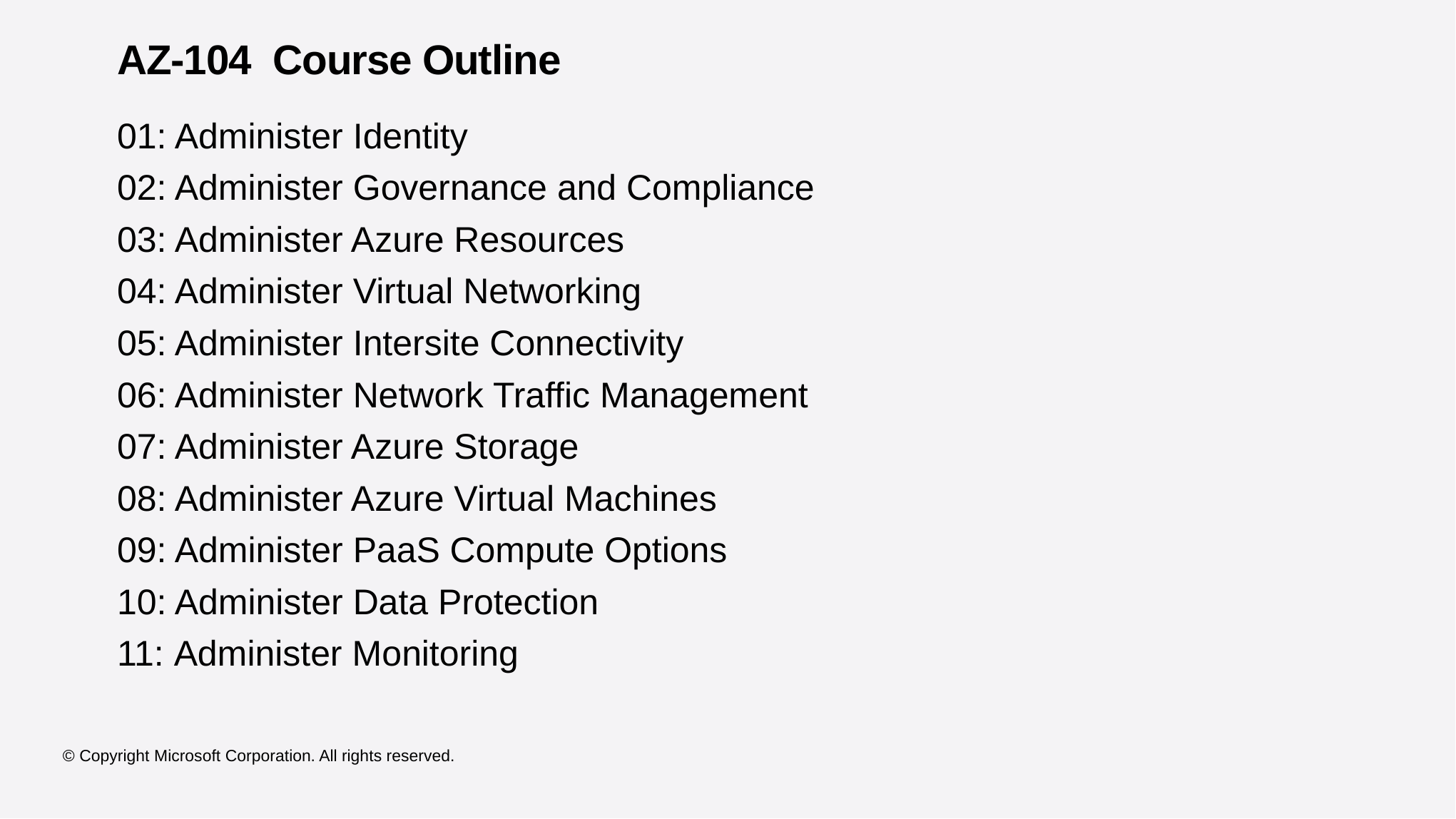

# AZ-104  Course Outline
01: Administer Identity
02: Administer Governance and Compliance
03: Administer Azure Resources
04: Administer Virtual Networking
05: Administer Intersite Connectivity
06: Administer Network Traffic Management
07: Administer Azure Storage
08: Administer Azure Virtual Machines
09: Administer PaaS Compute Options
10: Administer Data Protection
11: Administer Monitoring